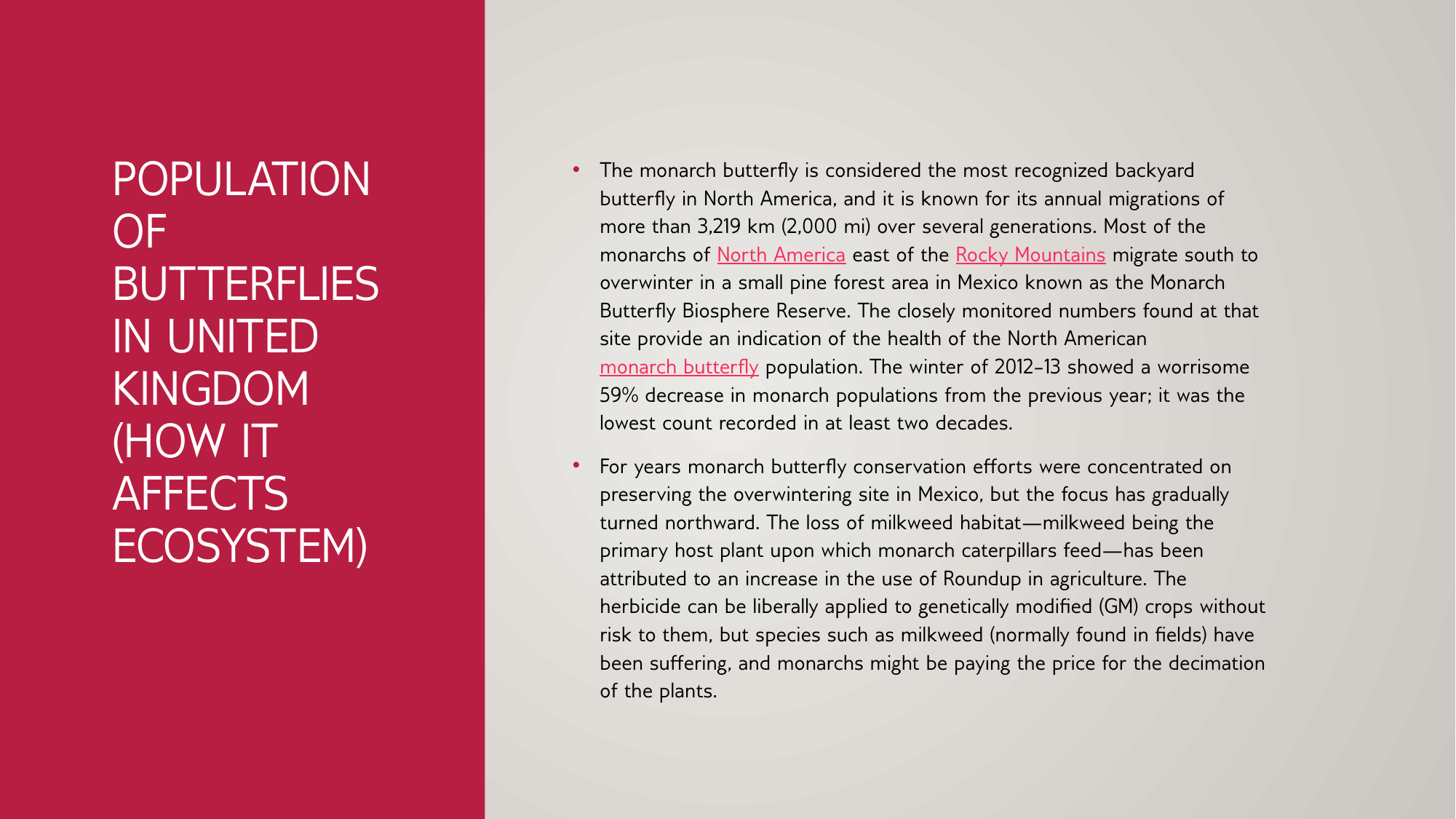

# Population of butterflies in united kingdom (how it affects ecosystem)
The monarch butterfly is considered the most recognized backyard butterfly in North America, and it is known for its annual migrations of more than 3,219 km (2,000 mi) over several generations. Most of the monarchs of North America east of the Rocky Mountains migrate south to overwinter in a small pine forest area in Mexico known as the Monarch Butterfly Biosphere Reserve. The closely monitored numbers found at that site provide an indication of the health of the North American monarch butterfly population. The winter of 2012–13 showed a worrisome 59% decrease in monarch populations from the previous year; it was the lowest count recorded in at least two decades.
For years monarch butterfly conservation efforts were concentrated on preserving the overwintering site in Mexico, but the focus has gradually turned northward. The loss of milkweed habitat—milkweed being the primary host plant upon which monarch caterpillars feed—has been attributed to an increase in the use of Roundup in agriculture. The herbicide can be liberally applied to genetically modified (GM) crops without risk to them, but species such as milkweed (normally found in fields) have been suffering, and monarchs might be paying the price for the decimation of the plants.